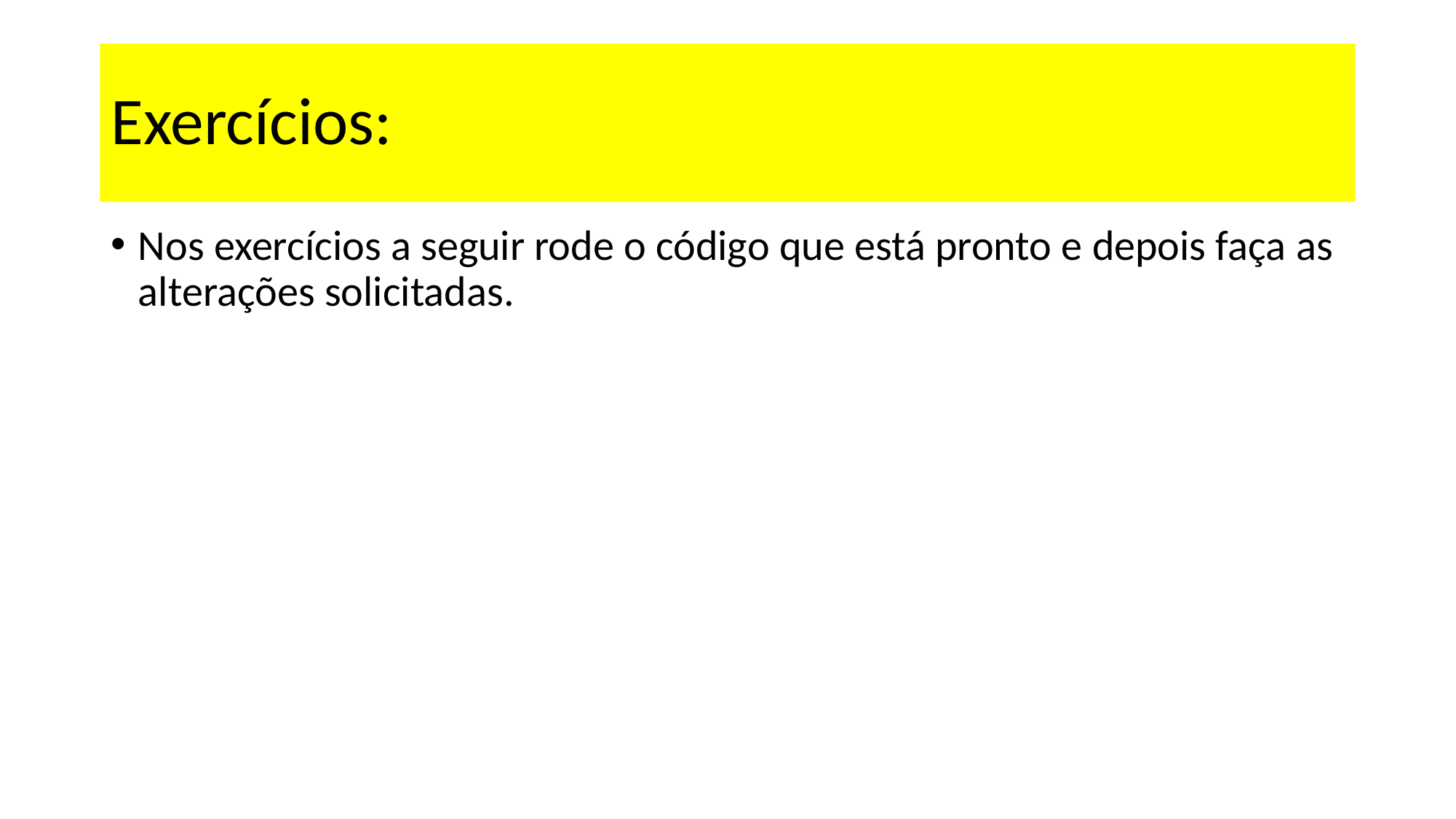

# Exercícios:
Nos exercícios a seguir rode o código que está pronto e depois faça as alterações solicitadas.